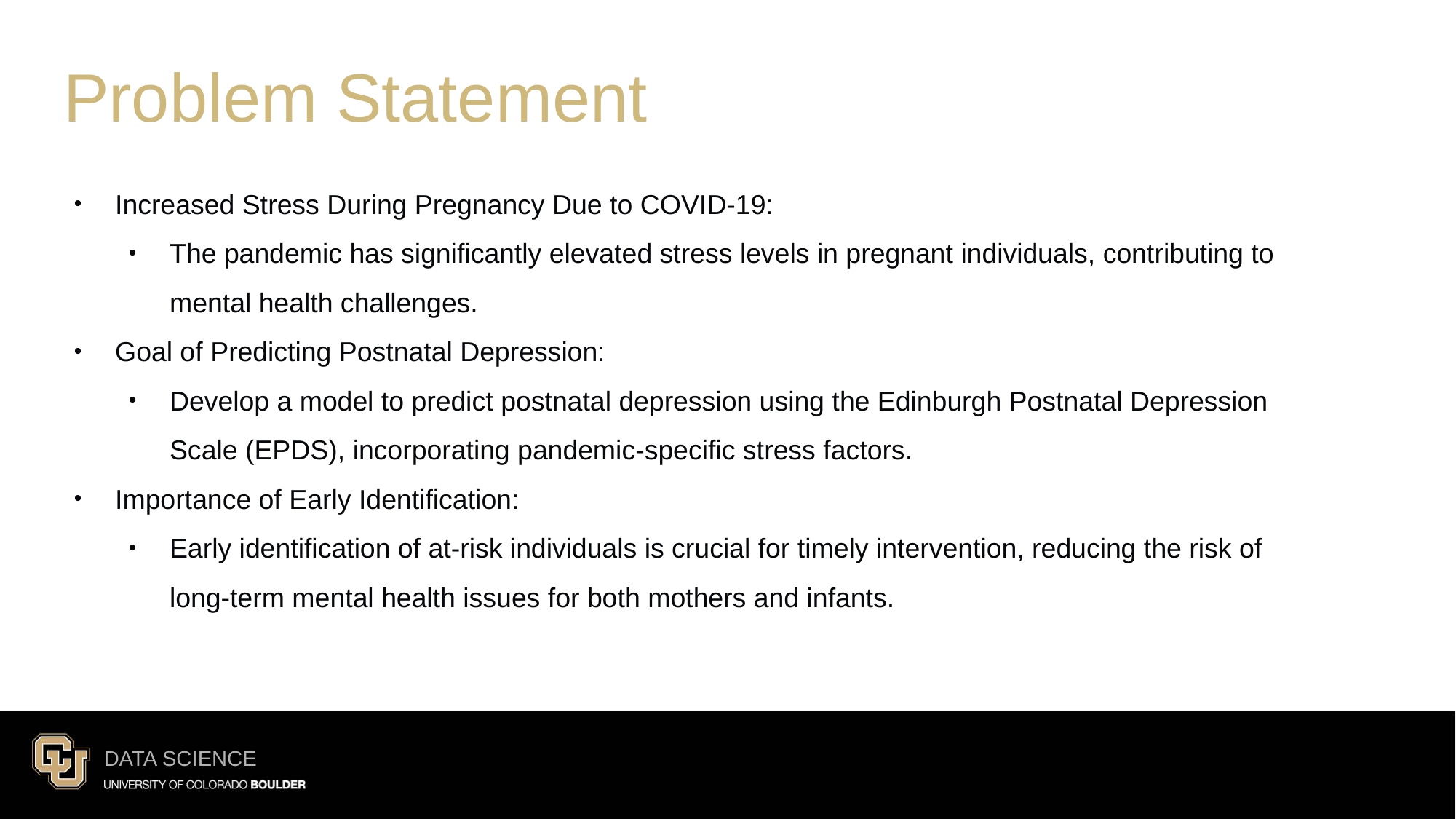

Problem Statement
Increased Stress During Pregnancy Due to COVID-19:
The pandemic has significantly elevated stress levels in pregnant individuals, contributing to mental health challenges.
Goal of Predicting Postnatal Depression:
Develop a model to predict postnatal depression using the Edinburgh Postnatal Depression Scale (EPDS), incorporating pandemic-specific stress factors.
Importance of Early Identification:
Early identification of at-risk individuals is crucial for timely intervention, reducing the risk of long-term mental health issues for both mothers and infants.
DATA SCIENCE